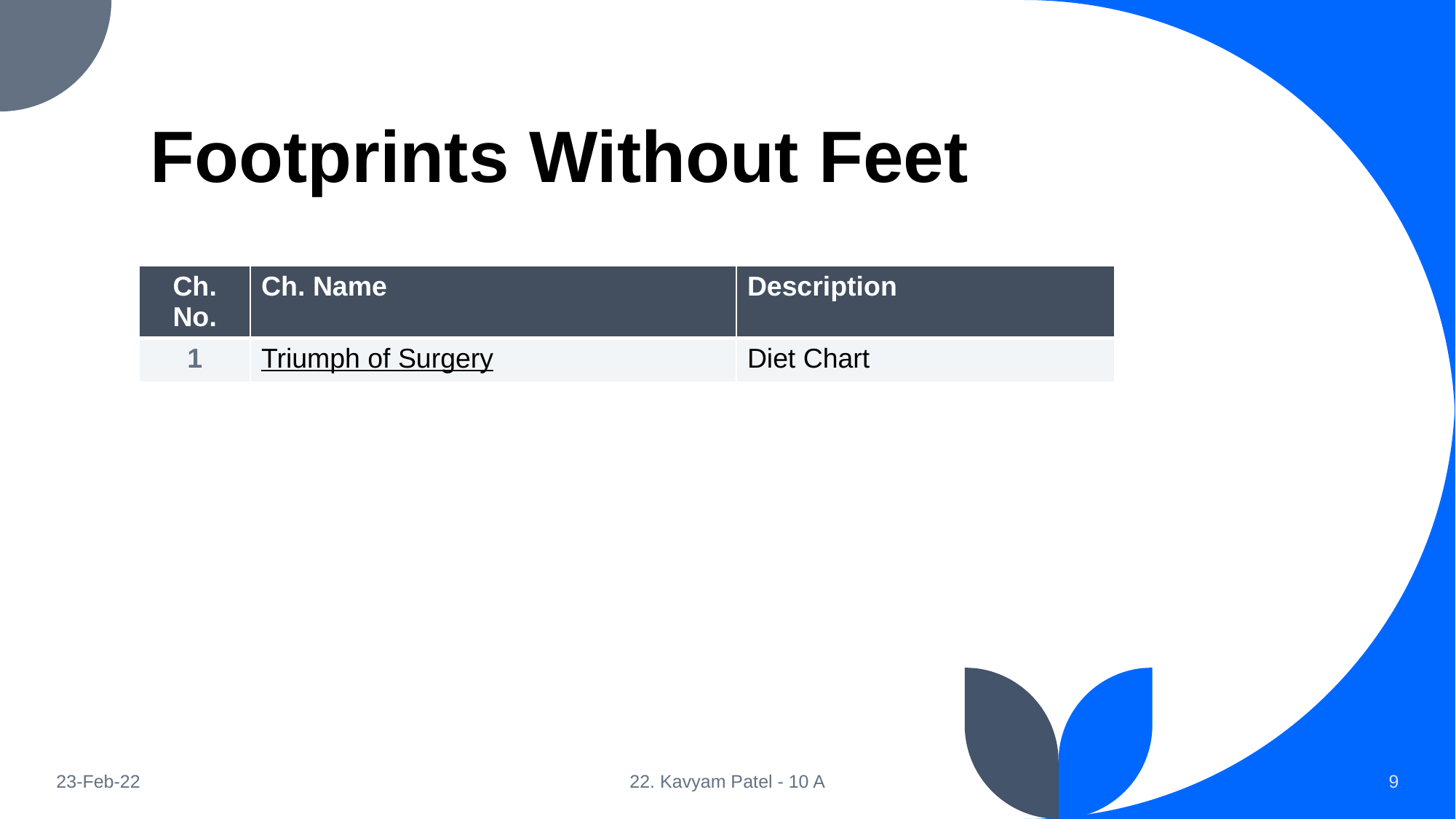

# Footprints Without Feet
| Ch. No. | Ch. Name | Description |
| --- | --- | --- |
| 1 | Triumph of Surgery | Diet Chart |
23-Feb-22
22. Kavyam Patel - 10 A
9